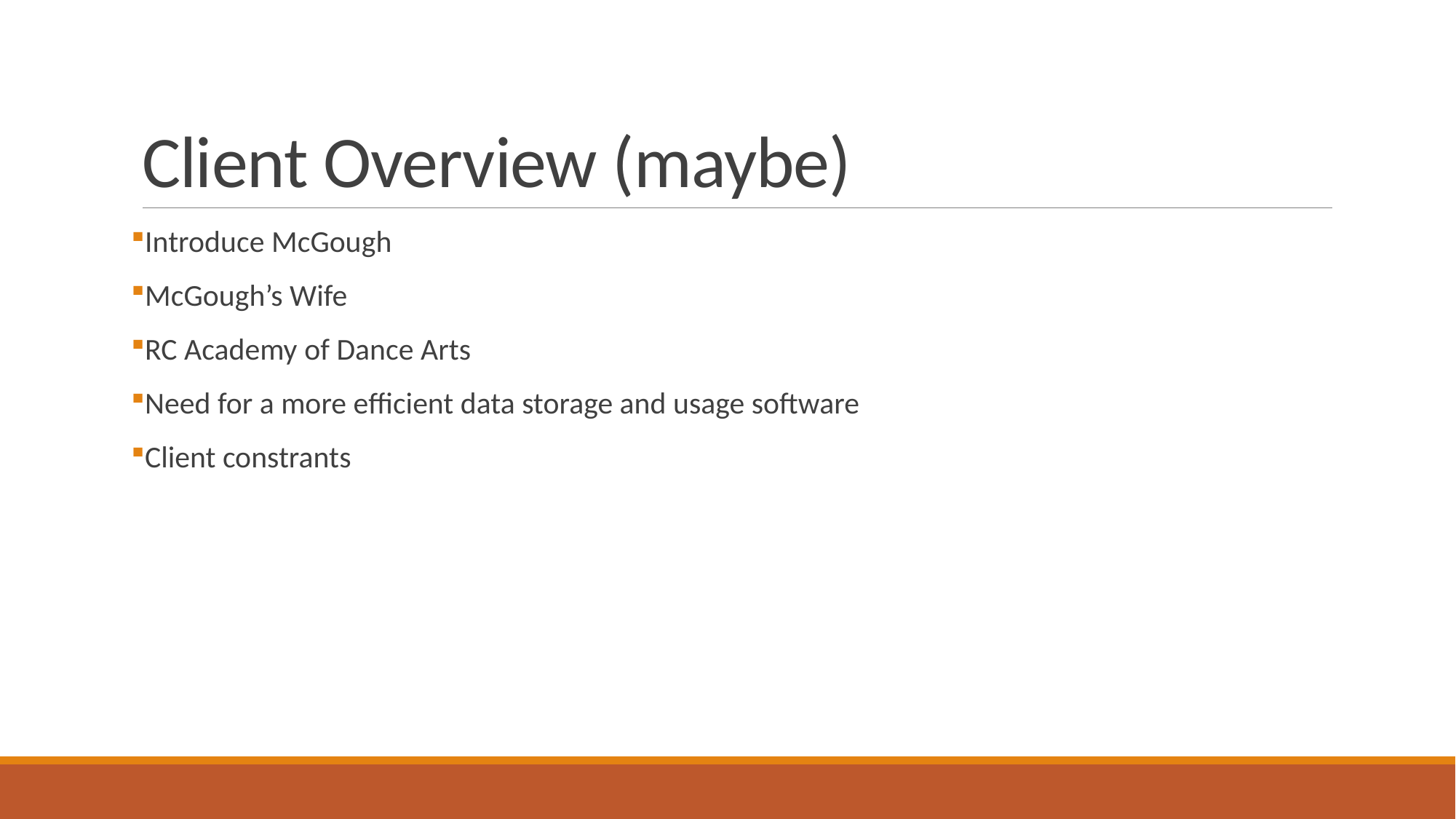

# Client Overview (maybe)
Introduce McGough
McGough’s Wife
RC Academy of Dance Arts
Need for a more efficient data storage and usage software
Client constrants